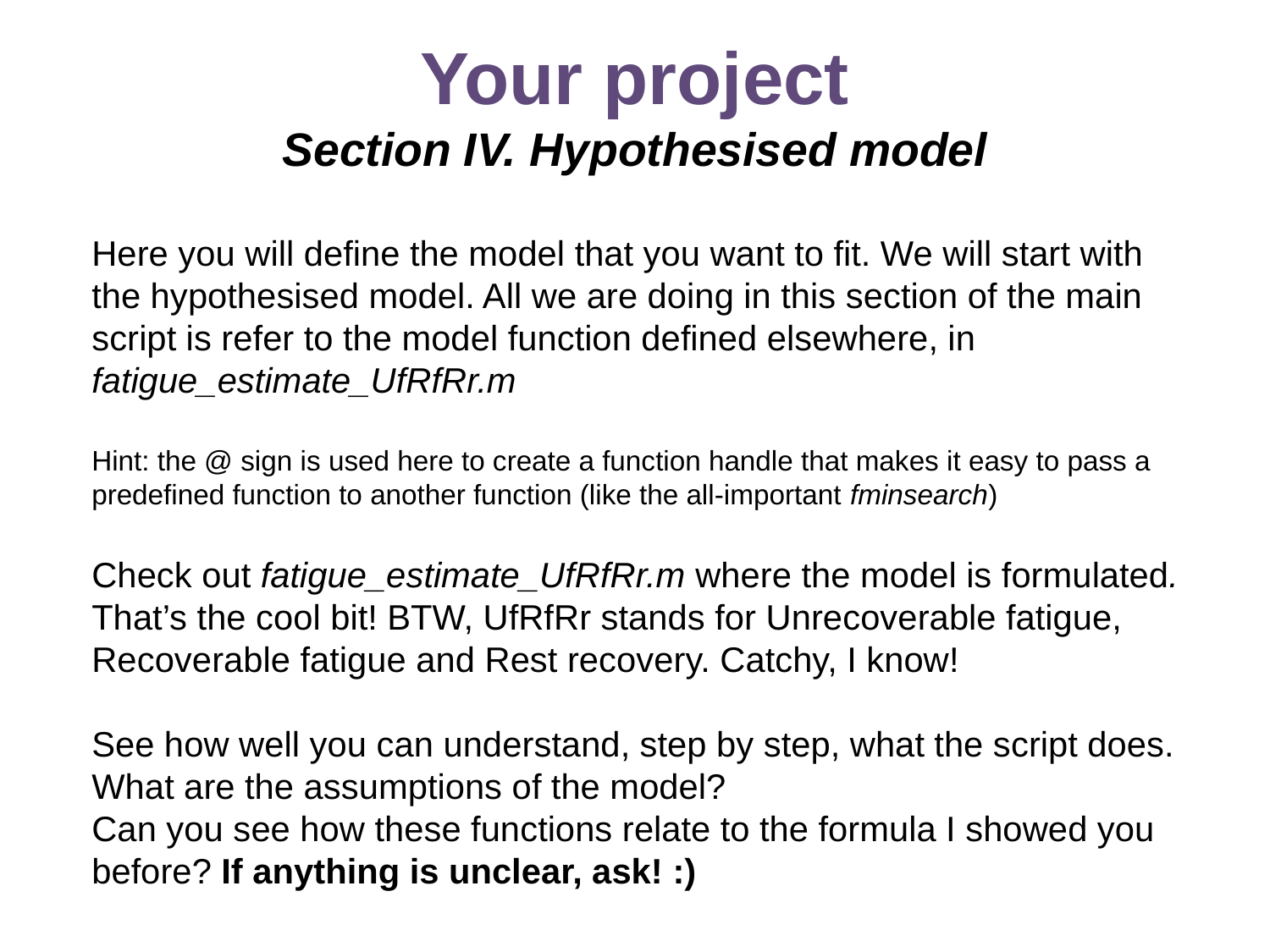

Your project
Section IV. Hypothesised model

Here you will define the model that you want to fit. We will start with the hypothesised model. All we are doing in this section of the main script is refer to the model function defined elsewhere, in fatigue_estimate_UfRfRr.m

Hint: the @ sign is used here to create a function handle that makes it easy to pass a predefined function to another function (like the all-important fminsearch)

Check out fatigue_estimate_UfRfRr.m where the model is formulated. That’s the cool bit! BTW, UfRfRr stands for Unrecoverable fatigue, Recoverable fatigue and Rest recovery. Catchy, I know!

See how well you can understand, step by step, what the script does. What are the assumptions of the model?
Can you see how these functions relate to the formula I showed you before? If anything is unclear, ask! :)